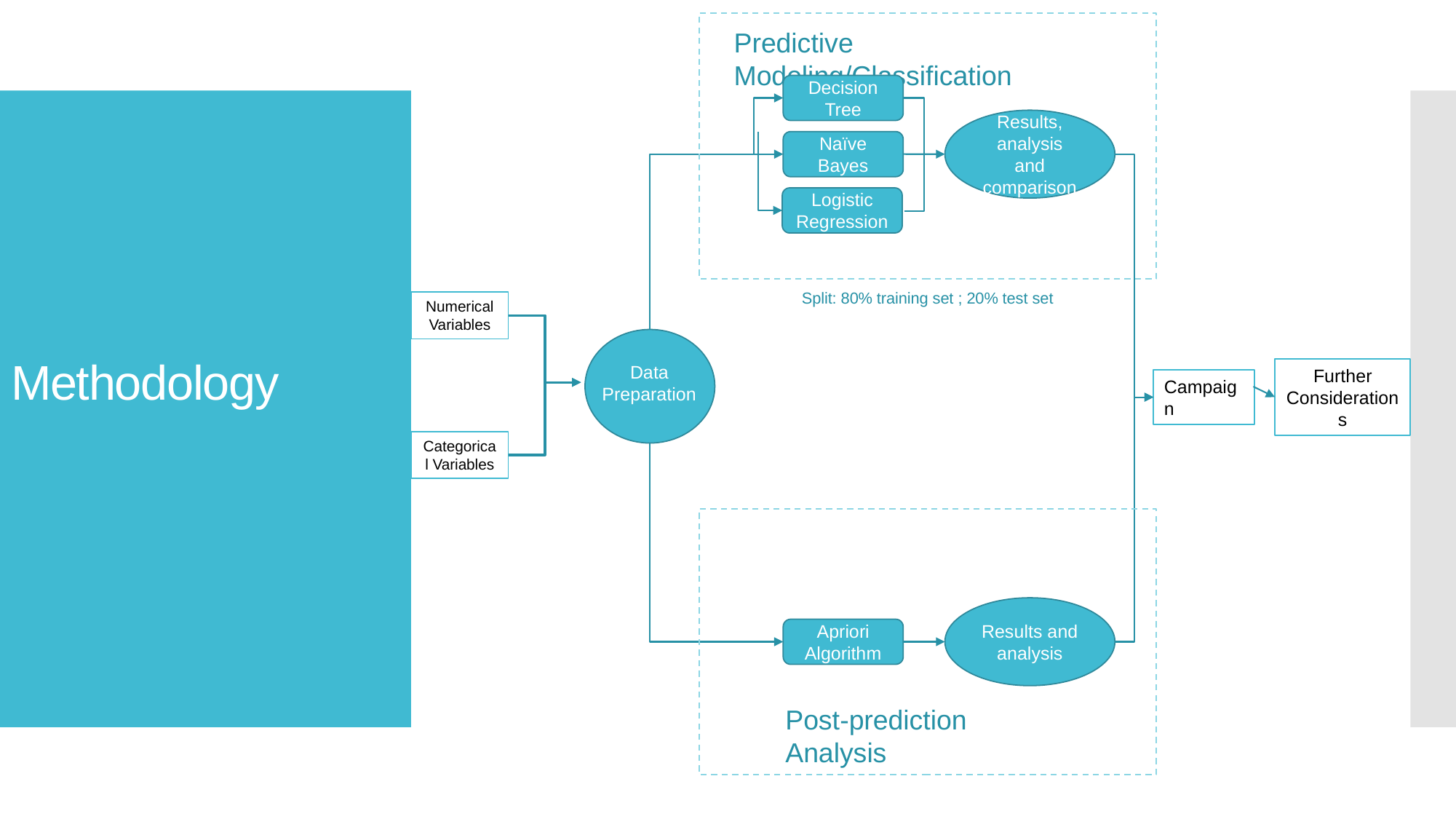

Predictive Modeling/Classification

Split: 80% training set ; 20% test set
Decision Tree
Results, analysis and comparison
Naïve Bayes
# Methodology
Logistic Regression
Numerical Variables

Data Preparation
Further Considerations
Campaign
Categorical Variables

Results and analysis
Apriori Algorithm
Post-prediction Analysis